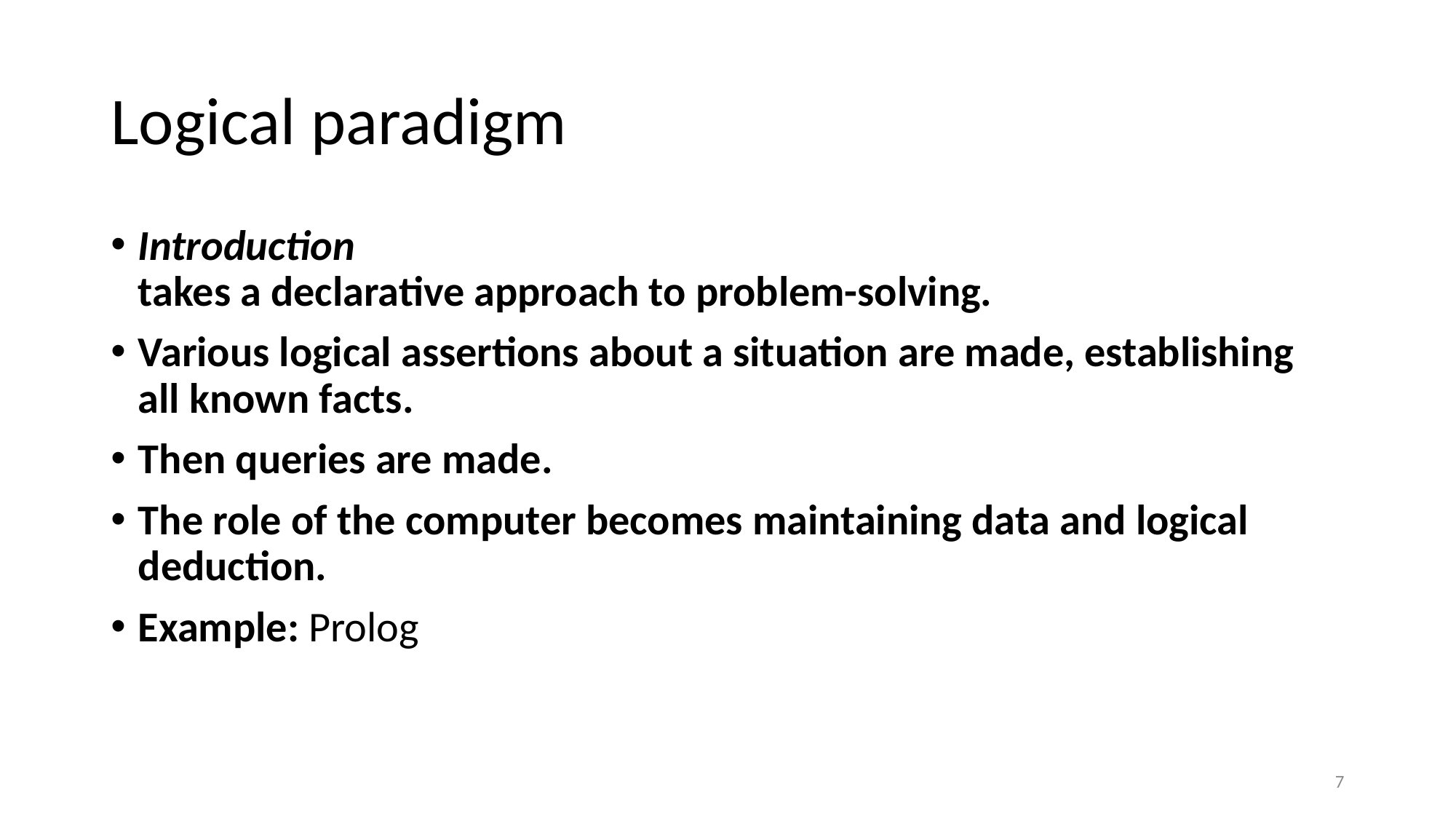

# Logical paradigm
Introduction
takes a declarative approach to problem-solving.
Various logical assertions about a situation are made, establishing all known facts.
Then queries are made.
The role of the computer becomes maintaining data and logical deduction.
Example: Prolog

7